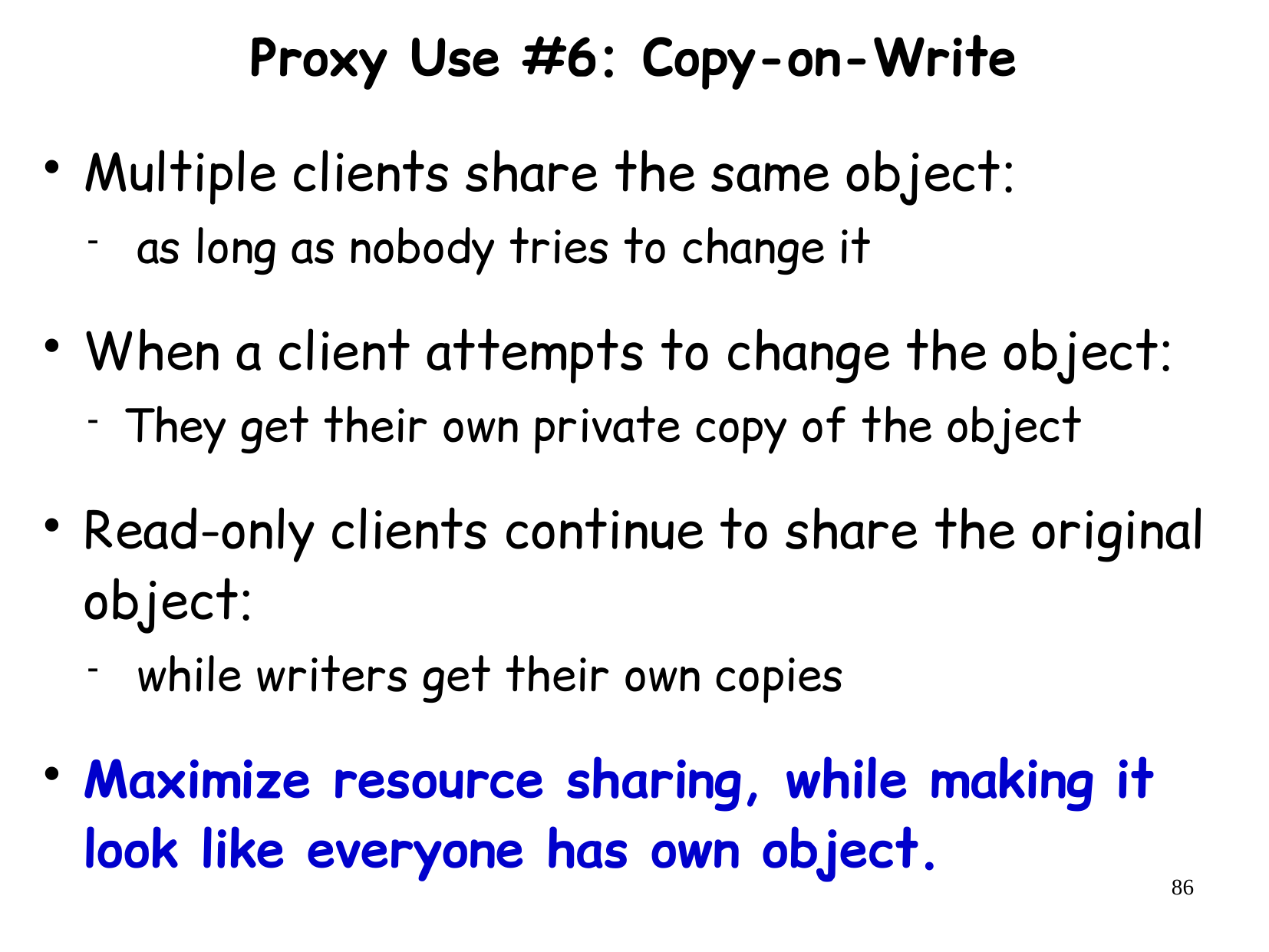

# Proxy Use #6: Copy-on-Write
Multiple clients share the same object:
 as long as nobody tries to change it
When a client attempts to change the object:
They get their own private copy of the object
Read-only clients continue to share the original object:
 while writers get their own copies
Maximize resource sharing, while making it look like everyone has own object.